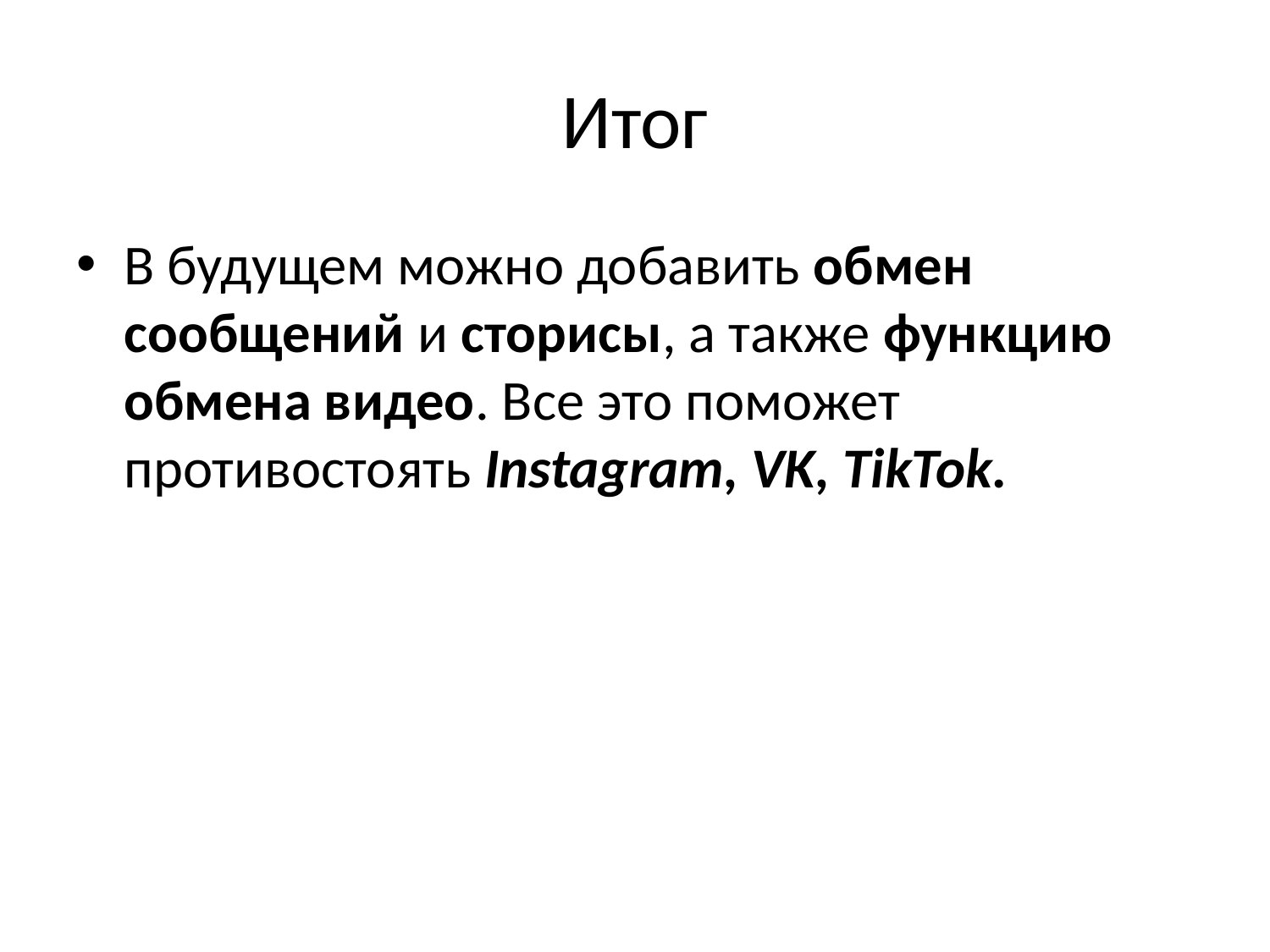

# Итог
В будущем можно добавить обмен сообщений и сторисы, а также функцию обмена видео. Все это поможет противостоять Instagram, VK, TikTok.